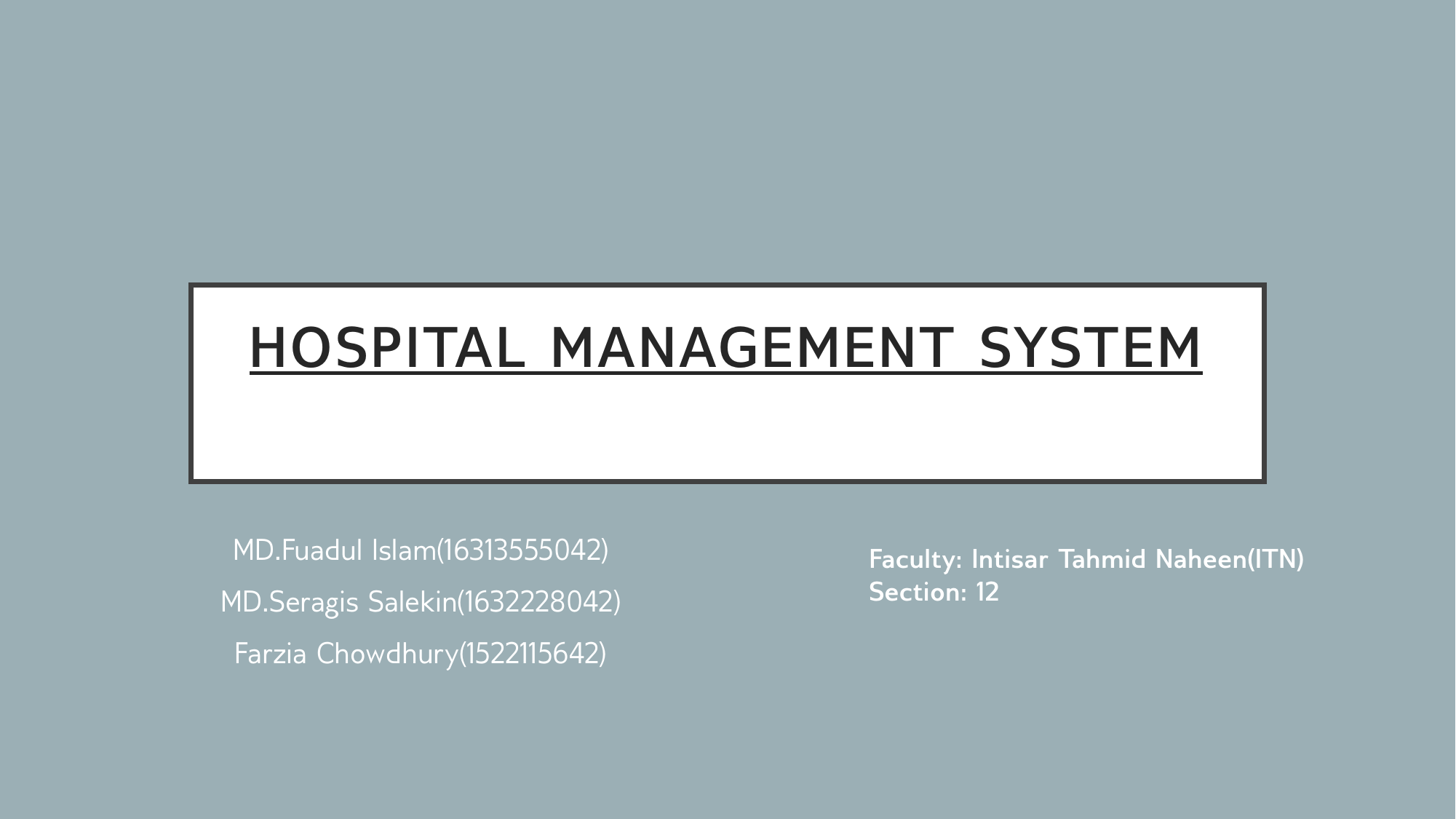

# Hospital Management System
MD.Fuadul Islam(16313555042)
MD.Seragis Salekin(1632228042)
Farzia Chowdhury(1522115642)
Faculty: Intisar Tahmid Naheen(ITN)
Section: 12